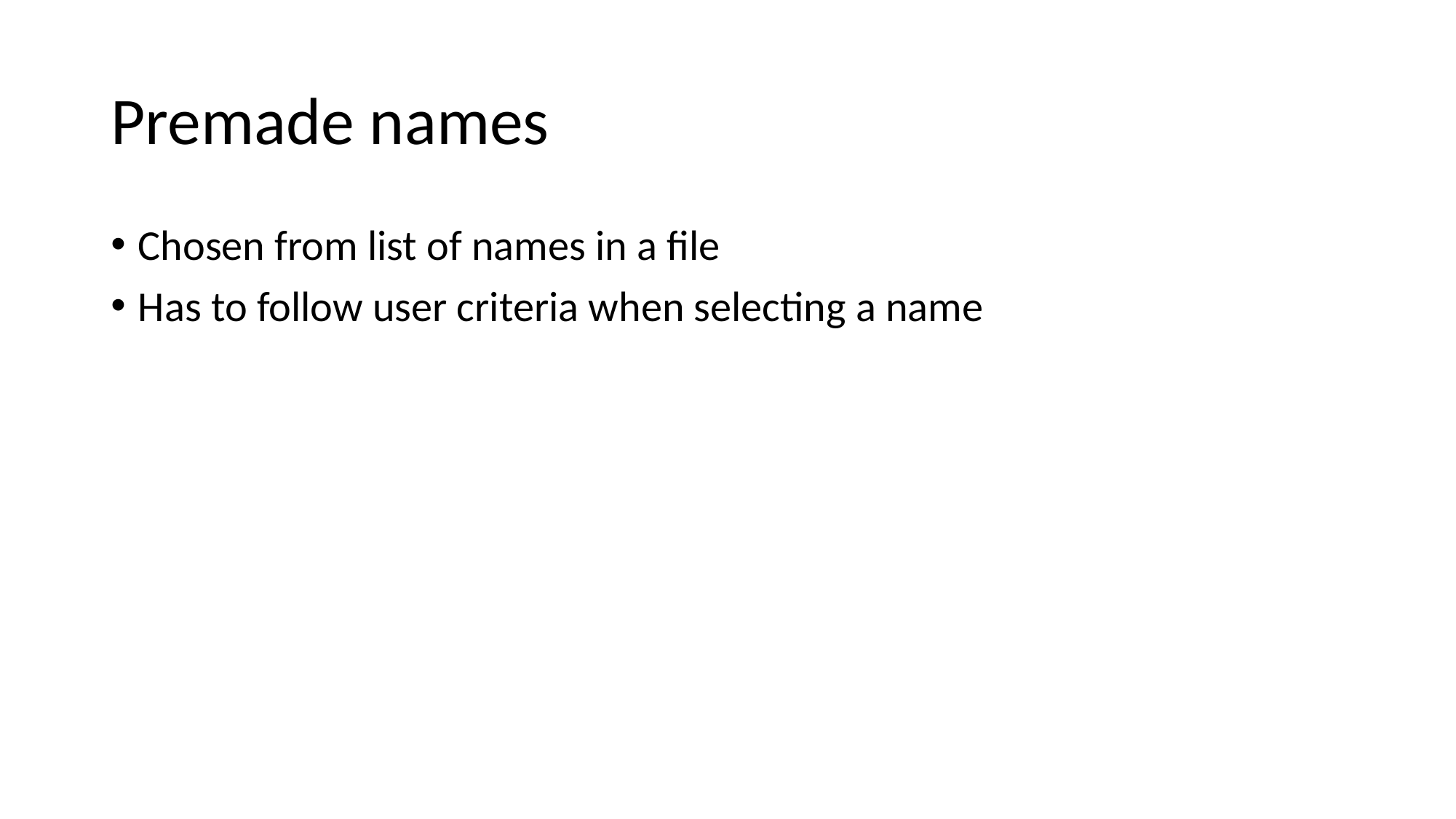

# Premade names
Chosen from list of names in a file
Has to follow user criteria when selecting a name